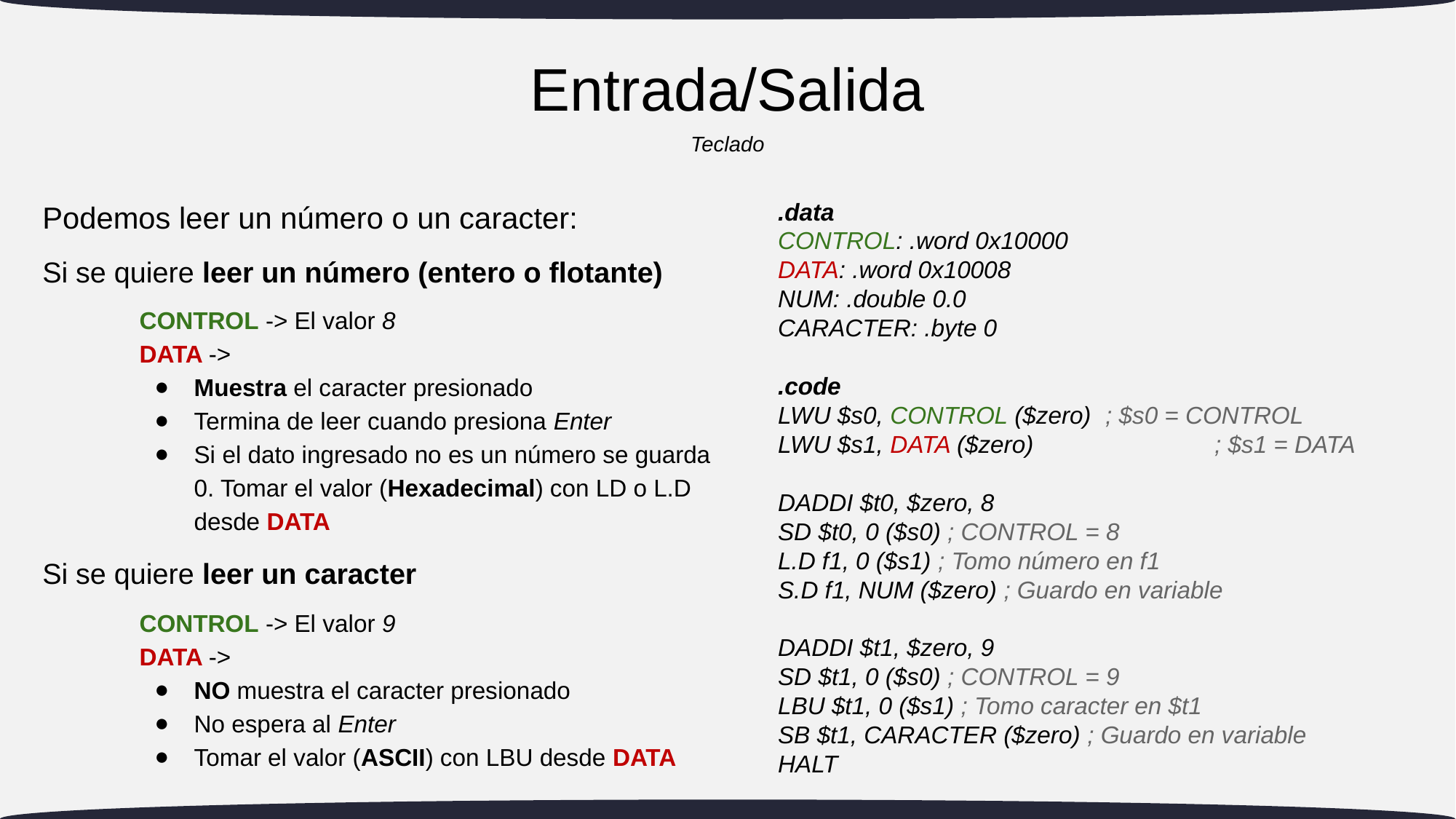

# Entrada/Salida
Teclado
Podemos leer un número o un caracter:
.data
CONTROL: .word 0x10000
DATA: .word 0x10008
NUM: .double 0.0
CARACTER: .byte 0

.code
LWU $s0, CONTROL ($zero) 	; $s0 = CONTROL
LWU $s1, DATA ($zero) 	   	; $s1 = DATA

DADDI $t0, $zero, 8
SD $t0, 0 ($s0) ; CONTROL = 8
L.D f1, 0 ($s1) ; Tomo número en f1
S.D f1, NUM ($zero) ; Guardo en variable

DADDI $t1, $zero, 9
SD $t1, 0 ($s0) ; CONTROL = 9
LBU $t1, 0 ($s1) ; Tomo caracter en $t1
SB $t1, CARACTER ($zero) ; Guardo en variable
HALT
Si se quiere leer un número (entero o flotante)
CONTROL -> El valor 8
DATA ->
Muestra el caracter presionado
Termina de leer cuando presiona Enter
Si el dato ingresado no es un número se guarda 0. Tomar el valor (Hexadecimal) con LD o L.D desde DATA
Si se quiere leer un caracter
CONTROL -> El valor 9
DATA ->
NO muestra el caracter presionado
No espera al Enter
Tomar el valor (ASCII) con LBU desde DATA